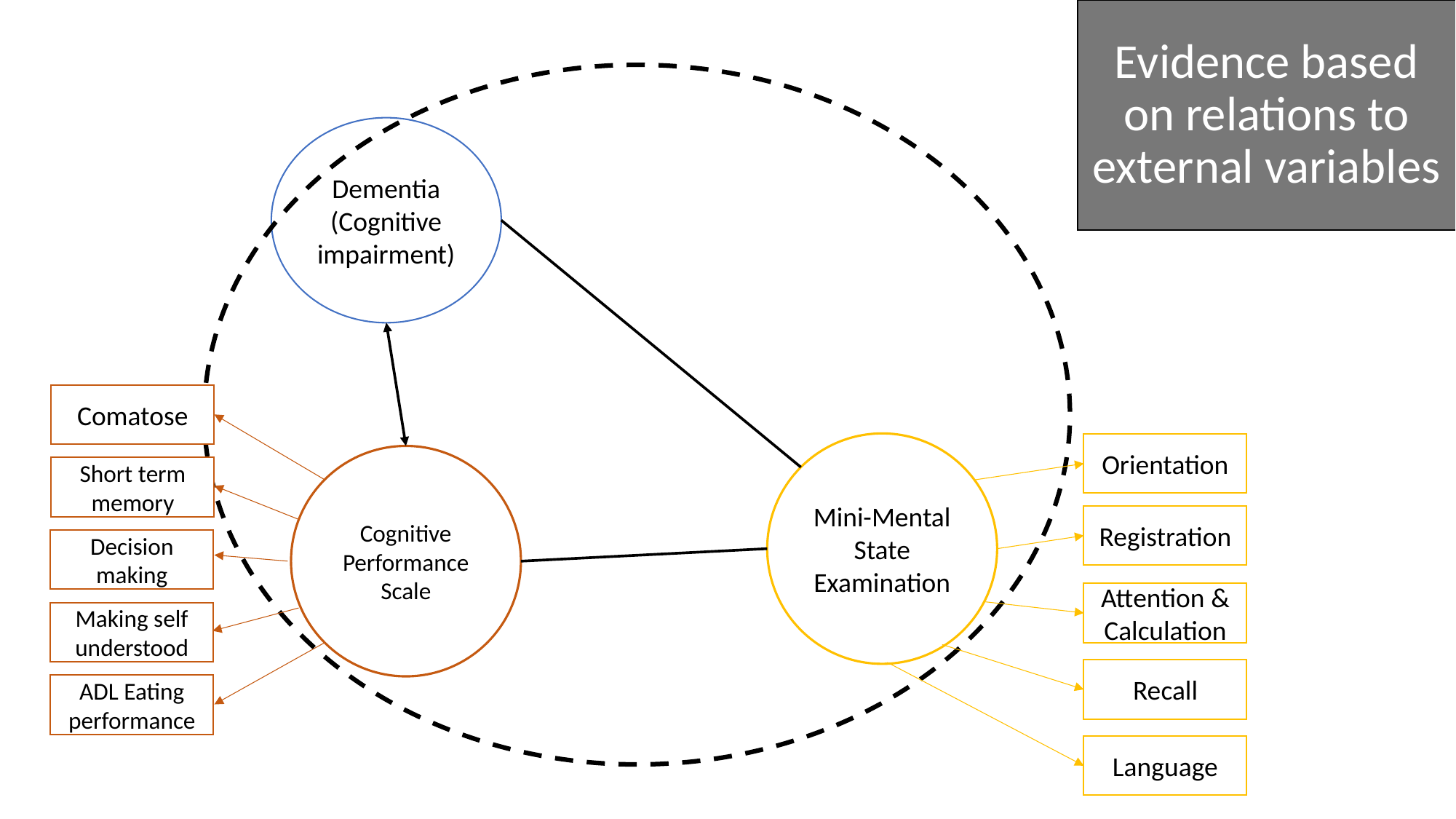

# Evidence based on relations to external variables

Dementia
(Cognitive impairment)
Comatose
Cognitive Performance Scale
Short term memory
Decision making
Making self understood
ADL Eating performance
Mini-Mental
State Examination
Orientation
Registration
Attention & Calculation
Recall
Language